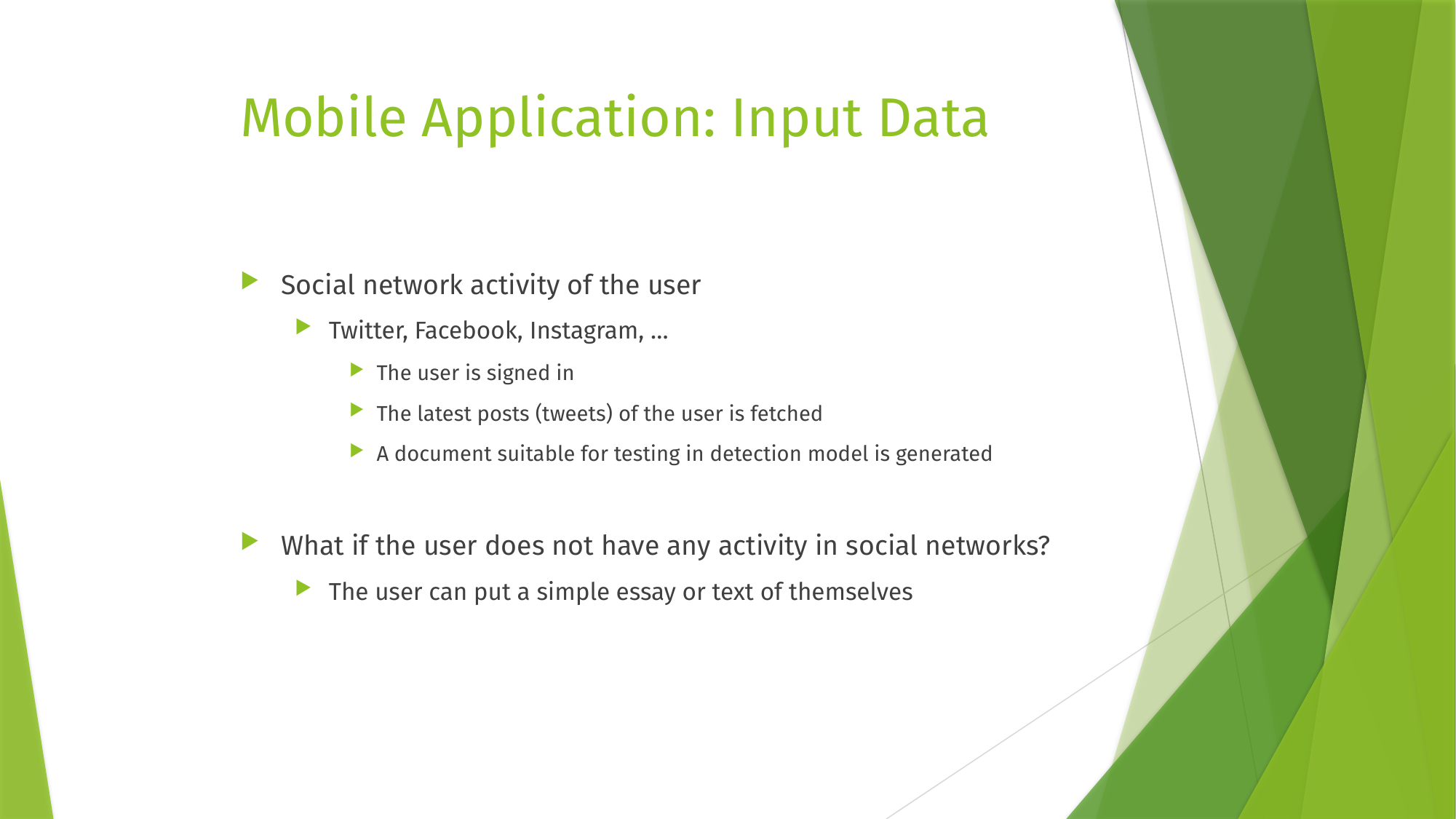

# Mobile Application: Input Data
Social network activity of the user
Twitter, Facebook, Instagram, …
The user is signed in
The latest posts (tweets) of the user is fetched
A document suitable for testing in detection model is generated

What if the user does not have any activity in social networks?
The user can put a simple essay or text of themselves
12